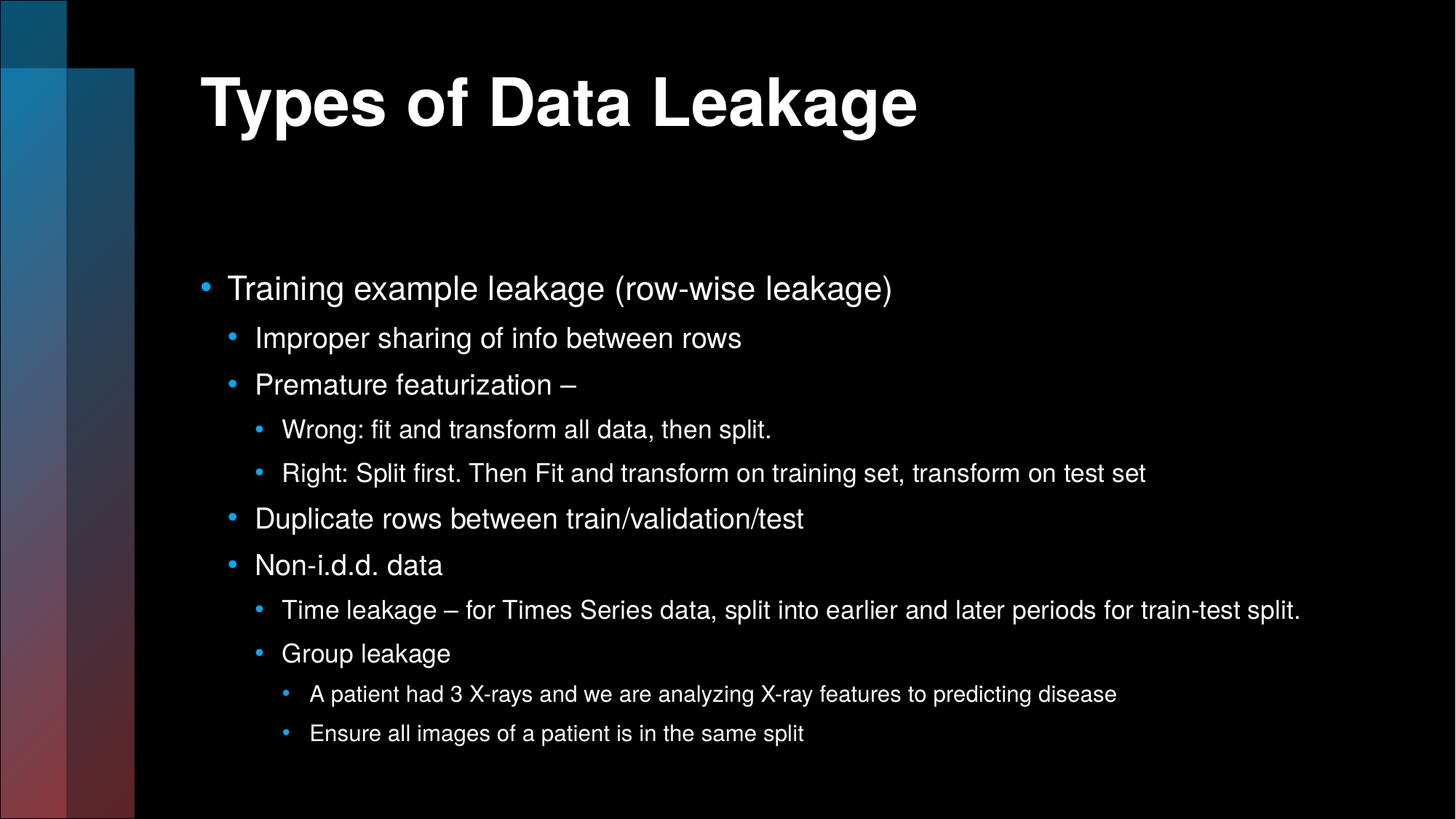

# Types of Data Leakage
Training example leakage (row-wise leakage)
Improper sharing of info between rows
Premature featurization –
Wrong: fit and transform all data, then split.
Right: Split first. Then Fit and transform on training set, transform on test set
Duplicate rows between train/validation/test
Non-i.d.d. data
Time leakage – for Times Series data, split into earlier and later periods for train-test split.
Group leakage
A patient had 3 X-rays and we are analyzing X-ray features to predicting disease
Ensure all images of a patient is in the same split